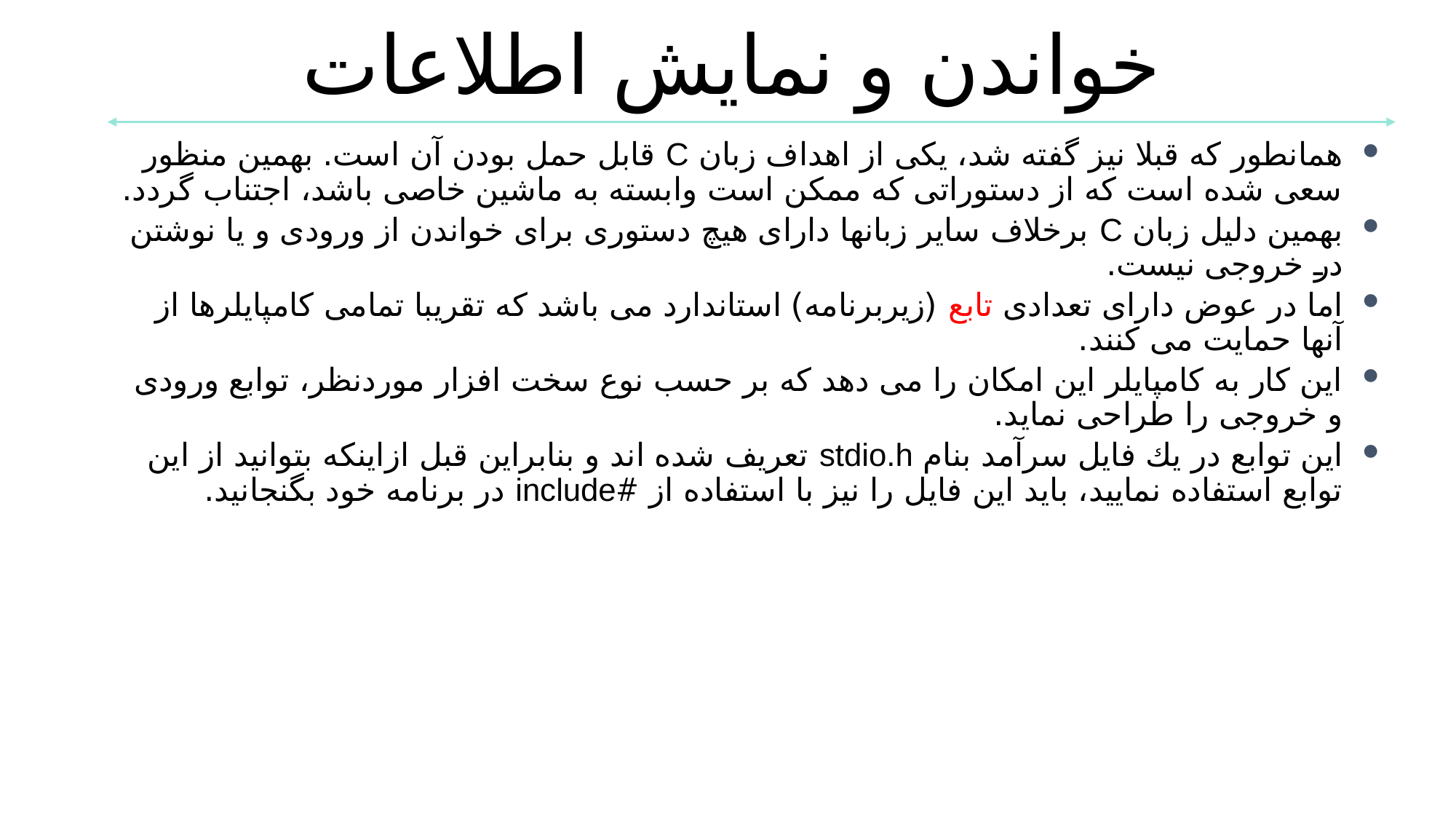

خواندن و نمایش اطلاعات
همانطور كه قبلا نیز گفته شد، یكی از اهداف زبان C قابل حمل بودن آن است. بهمین منظور سعی شده است كه از دستوراتی كه ممكن است وابسته به ماشین خاصی باشد، اجتناب گردد.
بهمین دلیل زبان C برخلاف سایر زبانها دارای هیچ دستوری برای خواندن از ورودی و یا نوشتن در خروجی نیست.
اما در عوض دارای تعدادی تابع (زیربرنامه) استاندارد می باشد كه تقریبا تمامی كامپایلرها از آنها حمایت می كنند.
این كار به كامپایلر این امكان را می دهد كه بر حسب نوع سخت افزار موردنظر، توابع ورودی و خروجی را طراحی نماید.
این توابع در یك فایل سرآمد بنام stdio.h تعریف شده اند و بنابراین قبل ازاینكه بتوانید از این توابع استفاده نمایید، باید این فایل را نیز با استفاده از #include در برنامه خود بگنجانید.